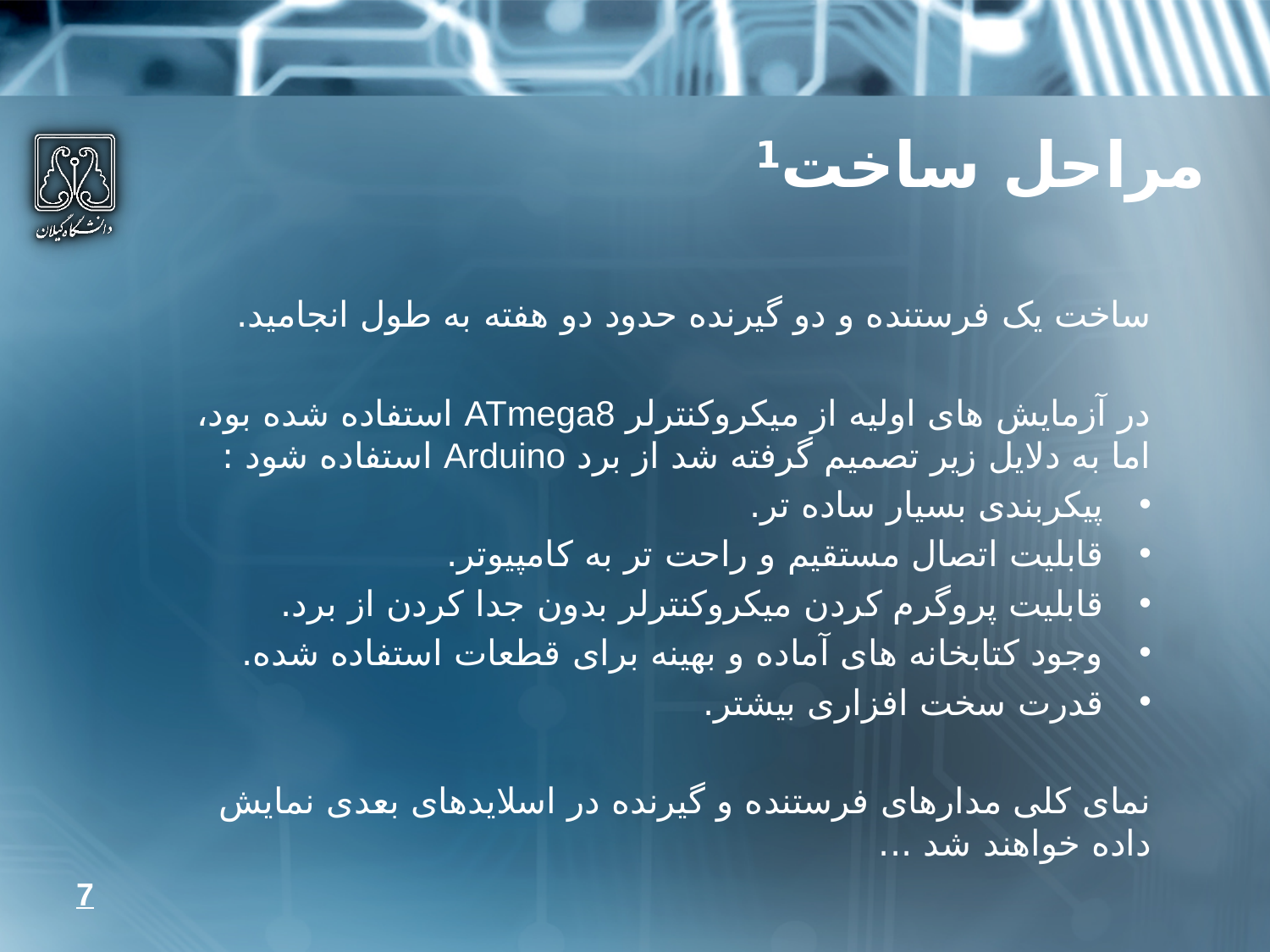

# مراحل ساخت1
ساخت یک فرستنده و دو گیرنده حدود دو هفته به طول انجامید.

در آزمایش های اولیه از میکروکنترلر ATmega8 استفاده شده بود، اما به دلایل زیر تصمیم گرفته شد از برد Arduino استفاده شود :
پیکربندی بسیار ساده تر.
قابلیت اتصال مستقیم و راحت تر به کامپیوتر.
قابلیت پروگرم کردن میکروکنترلر بدون جدا کردن از برد.
وجود کتابخانه های آماده و بهینه برای قطعات استفاده شده.
قدرت سخت افزاری بیشتر.

نمای کلی مدارهای فرستنده و گیرنده در اسلایدهای بعدی نمایش داده خواهند شد ...
7